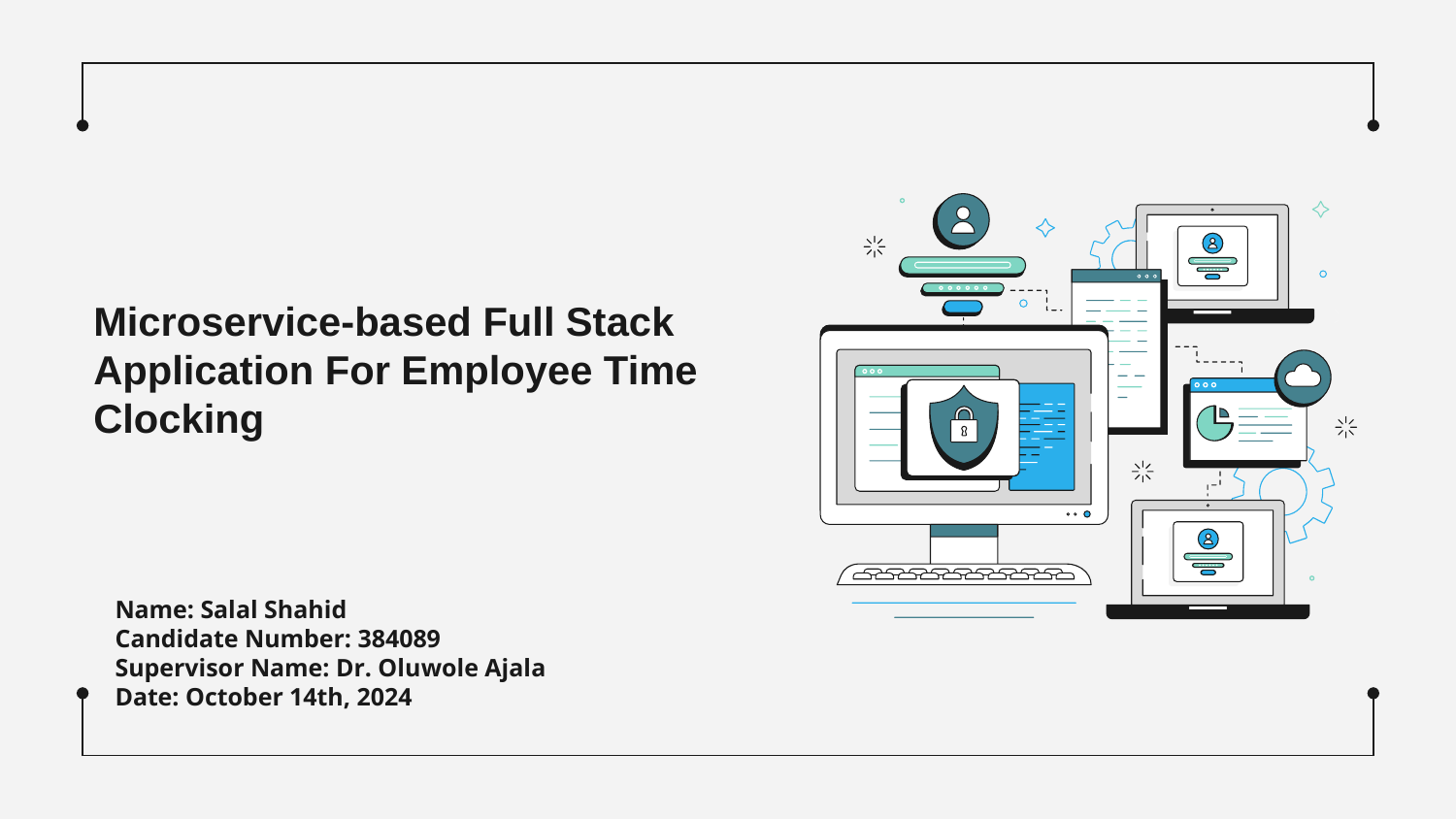

# Microservice-based Full Stack Application For Employee Time Clocking
Name: Salal Shahid
Candidate Number: 384089
Supervisor Name: Dr. Oluwole Ajala
Date: October 14th, 2024